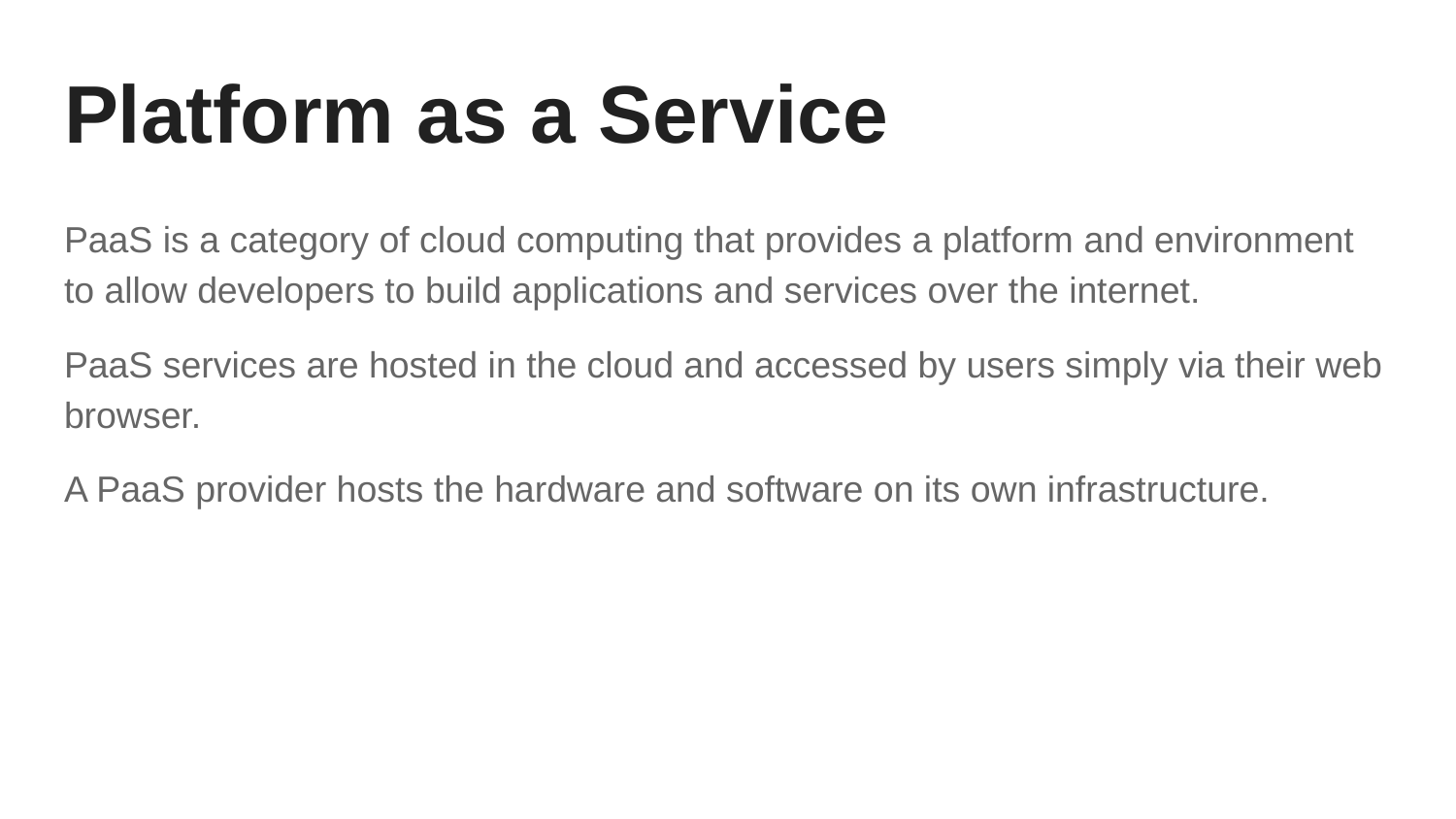

# Platform as a Service
PaaS is a category of cloud computing that provides a platform and environment to allow developers to build applications and services over the internet.
PaaS services are hosted in the cloud and accessed by users simply via their web browser.
A PaaS provider hosts the hardware and software on its own infrastructure.